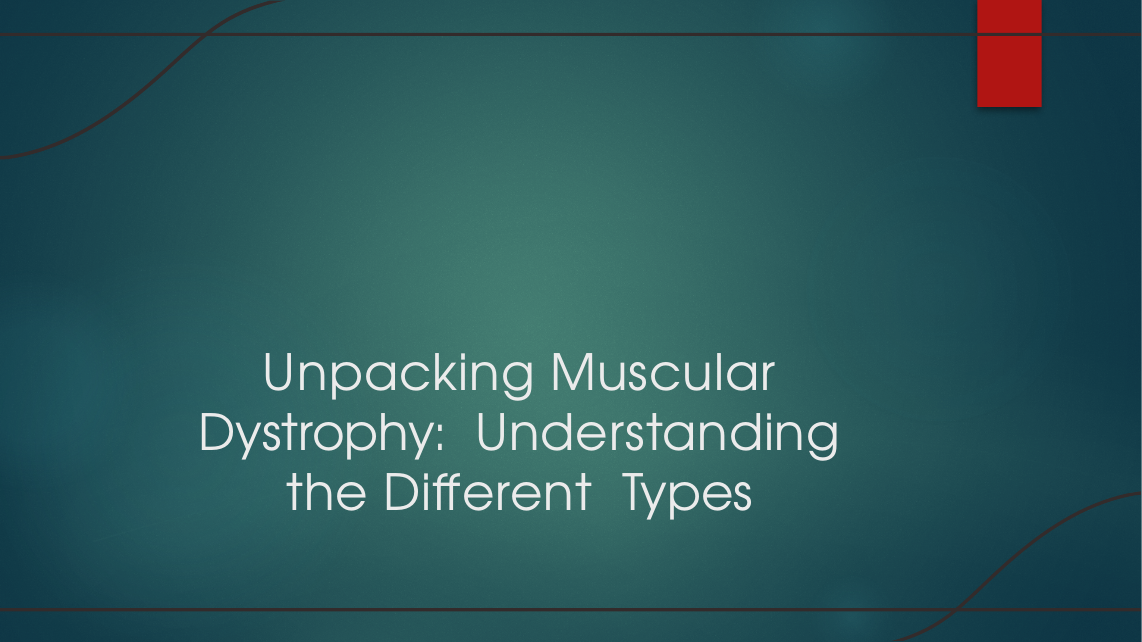

# Unpacking Muscular Dystrophy:  Understanding the Different  Types